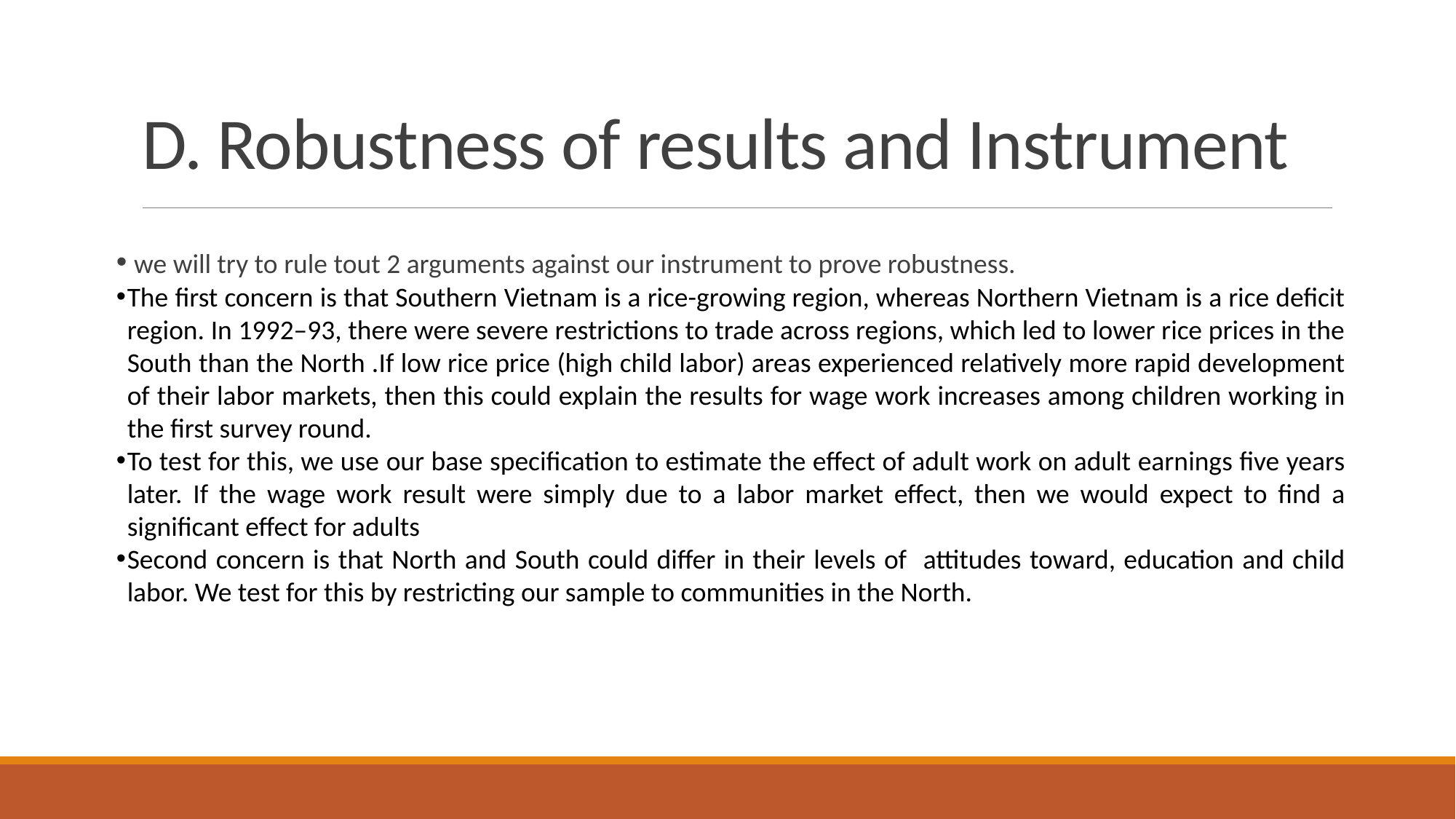

# D. Robustness of results and Instrument
 we will try to rule tout 2 arguments against our instrument to prove robustness.
The first concern is that Southern Vietnam is a rice-growing region, whereas Northern Vietnam is a rice deficit region. In 1992–93, there were severe restrictions to trade across regions, which led to lower rice prices in the South than the North .If low rice price (high child labor) areas experienced relatively more rapid development of their labor markets, then this could explain the results for wage work increases among children working in the first survey round.
To test for this, we use our base specification to estimate the effect of adult work on adult earnings five years later. If the wage work result were simply due to a labor market effect, then we would expect to find a significant effect for adults
Second concern is that North and South could differ in their levels of  attitudes toward, education and child labor. We test for this by restricting our sample to communities in the North.